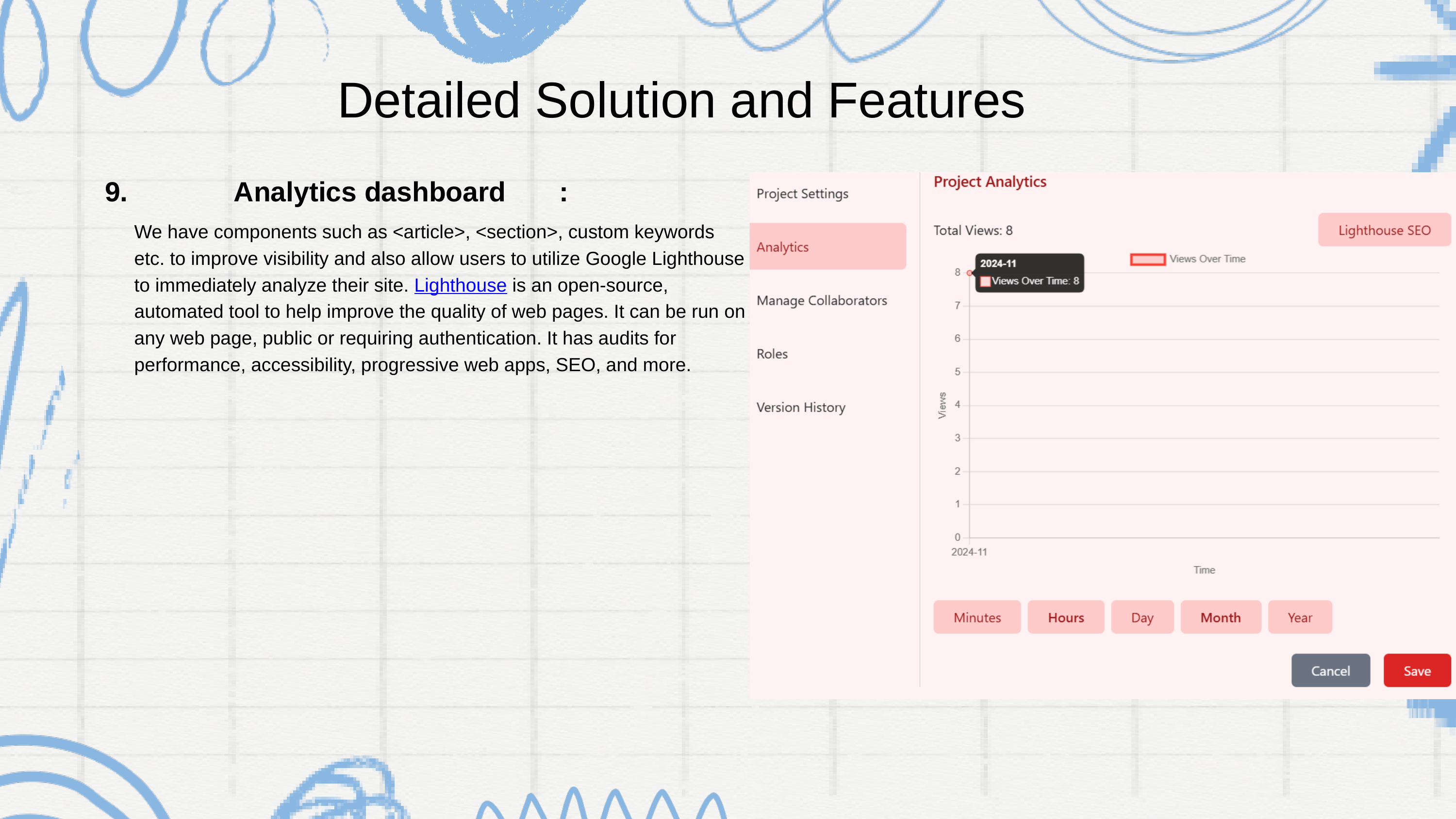

Detailed Solution and Features
9.              Analytics dashboard       :

We have components such as <article>, <section>, custom keywords etc. to improve visibility and also allow users to utilize Google Lighthouse to immediately analyze their site. Lighthouse is an open-source, automated tool to help improve the quality of web pages. It can be run on any web page, public or requiring authentication. It has audits for performance, accessibility, progressive web apps, SEO, and more.